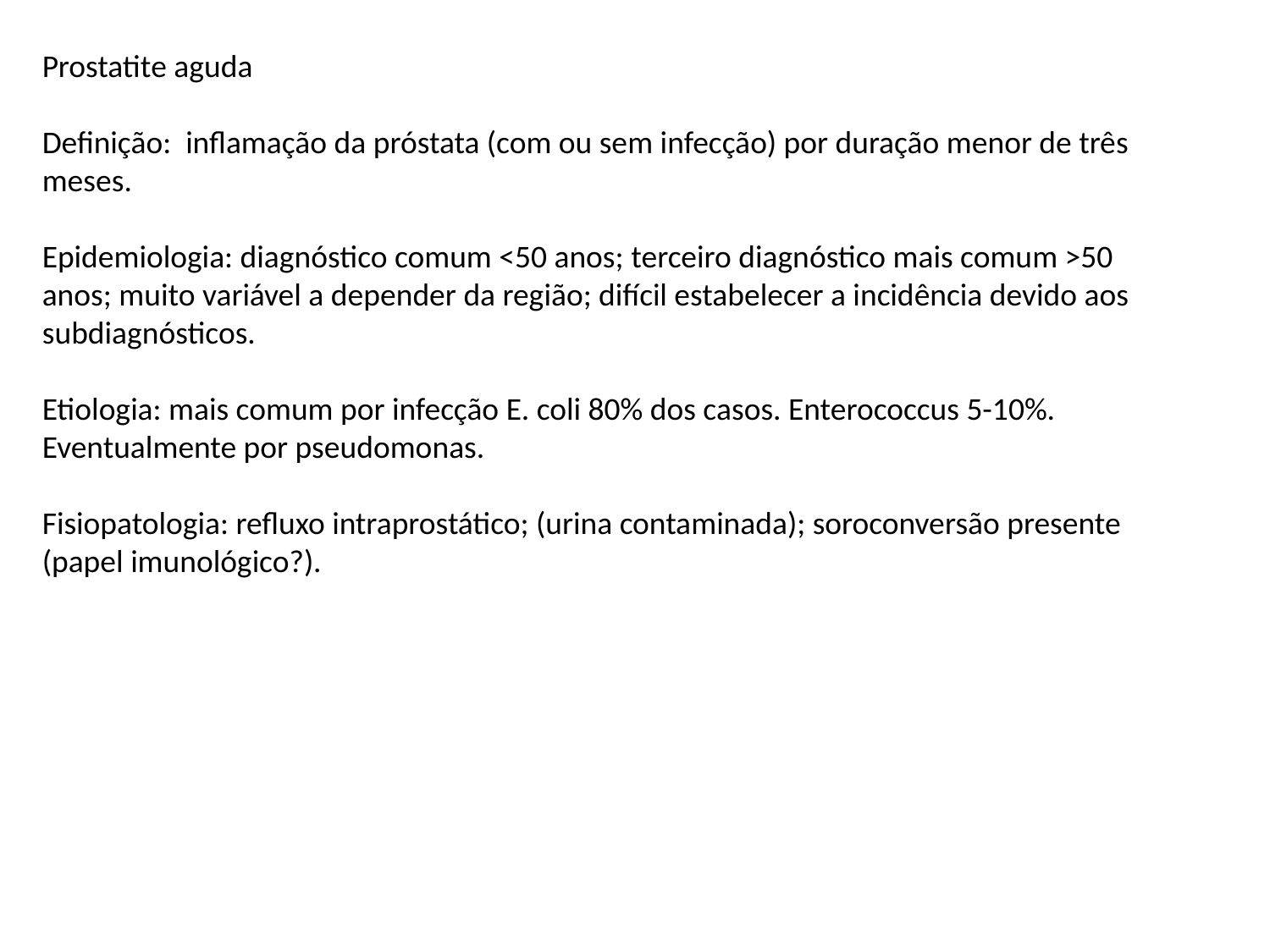

Prostatite aguda

Definição:  inflamação da próstata (com ou sem infecção) por duração menor de três meses.

Epidemiologia: diagnóstico comum <50 anos; terceiro diagnóstico mais comum >50 anos; muito variável a depender da região; difícil estabelecer a incidência devido aos subdiagnósticos.

Etiologia: mais comum por infecção E. coli 80% dos casos. Enterococcus 5-10%. Eventualmente por pseudomonas.

Fisiopatologia: refluxo intraprostático; (urina contaminada); soroconversão presente (papel imunológico?).